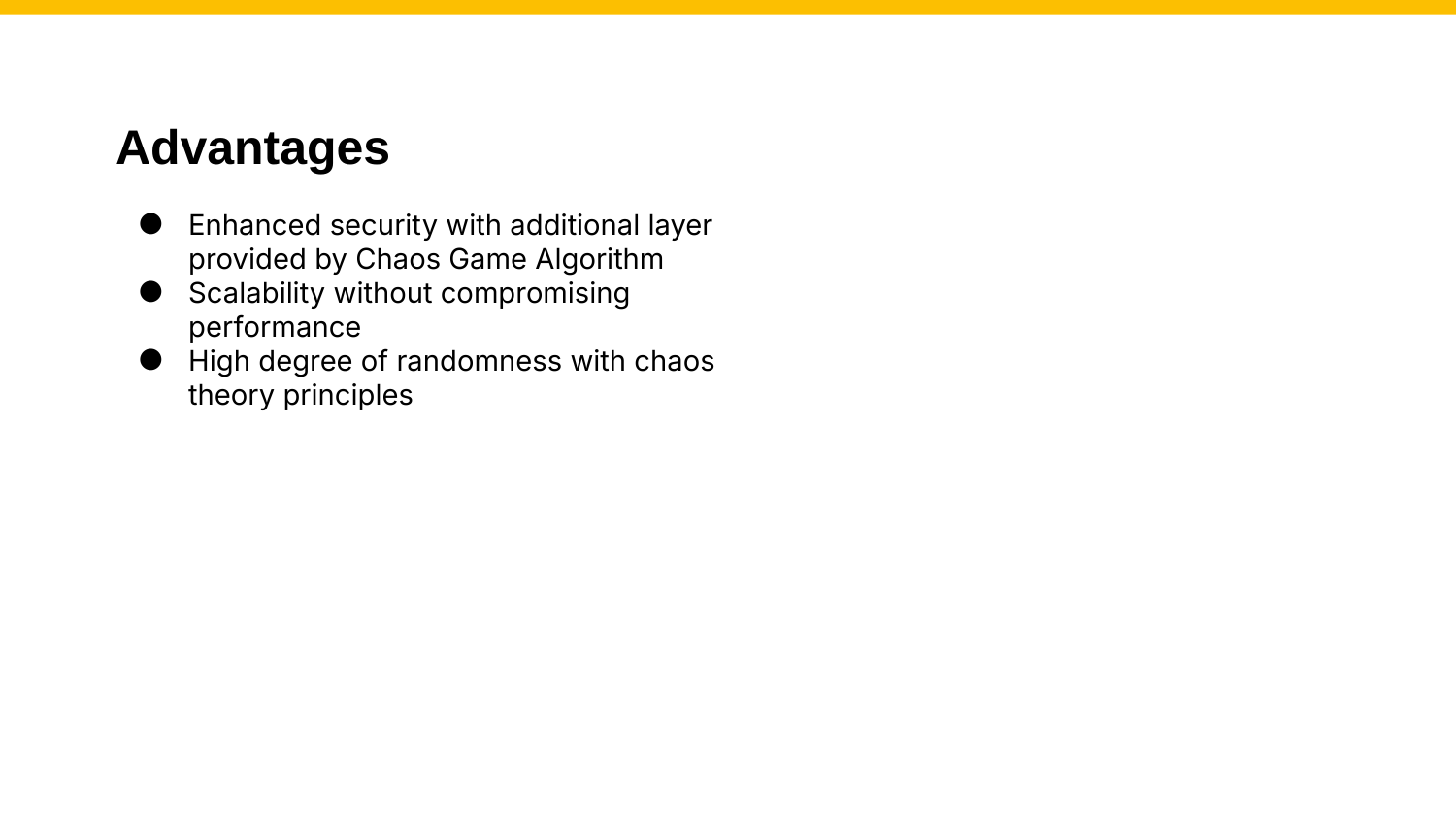

# Advantages
Enhanced security with additional layer provided by Chaos Game Algorithm
Scalability without compromising performance
High degree of randomness with chaos theory principles